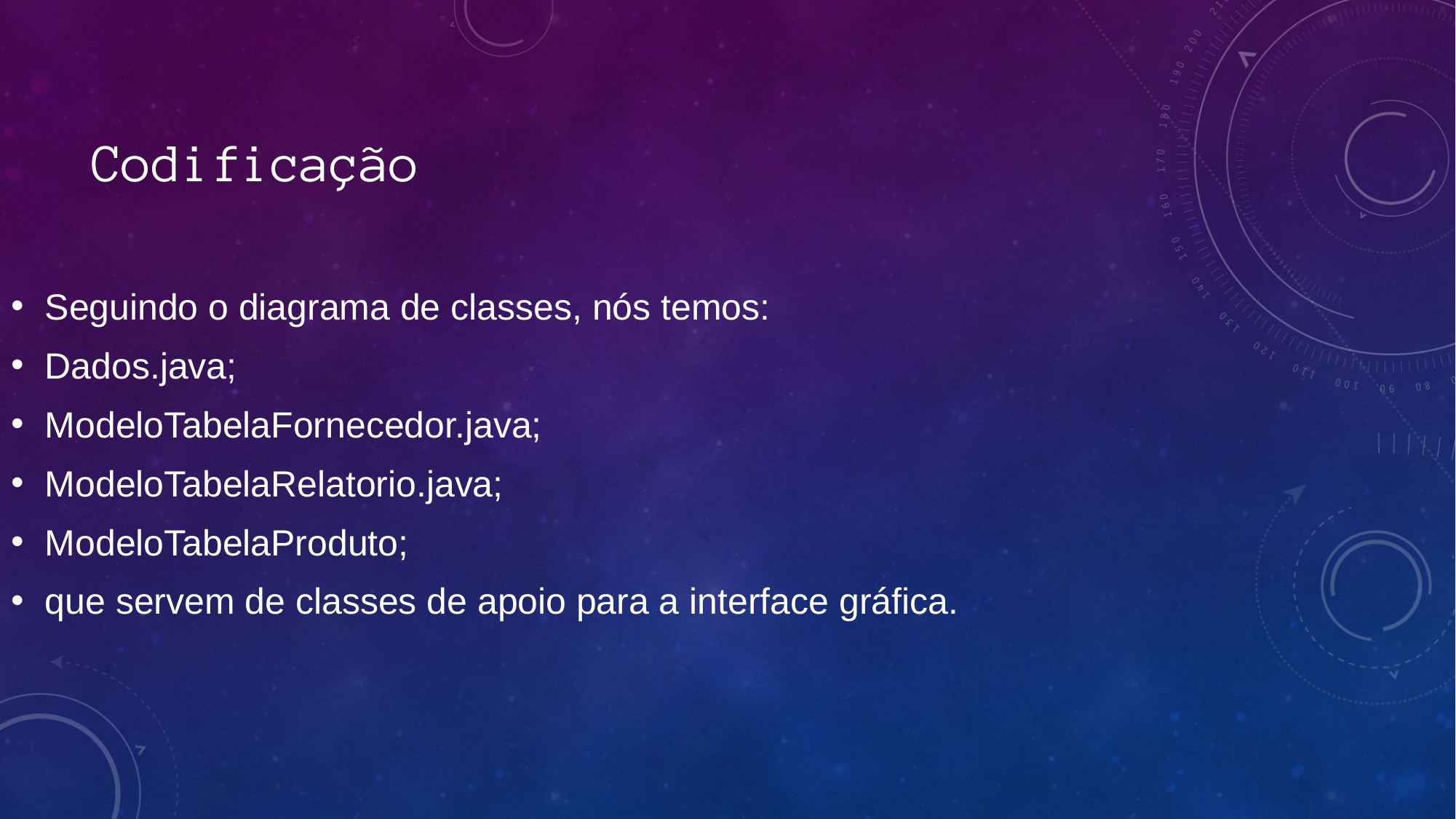

# Codificação
Seguindo o diagrama de classes, nós temos:
Dados.java;
ModeloTabelaFornecedor.java;
ModeloTabelaRelatorio.java;
ModeloTabelaProduto;
que servem de classes de apoio para a interface gráfica.